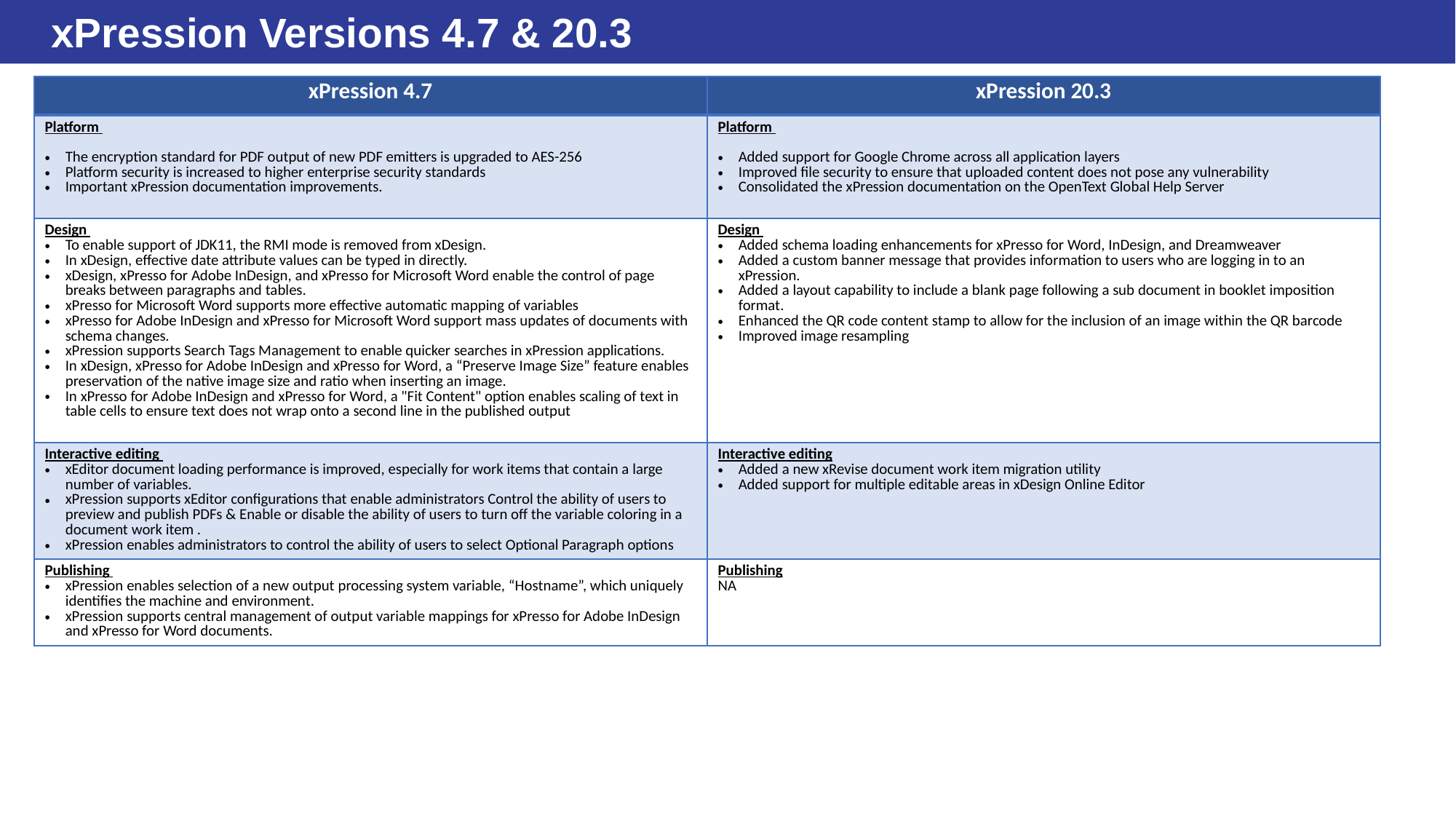

xPression Versions 4.7 & 20.3
| xPression 4.7 | xPression 20.3 |
| --- | --- |
| Platform The encryption standard for PDF output of new PDF emitters is upgraded to AES-256 Platform security is increased to higher enterprise security standards Important xPression documentation improvements. | Platform Added support for Google Chrome across all application layers Improved file security to ensure that uploaded content does not pose any vulnerability Consolidated the xPression documentation on the OpenText Global Help Server |
| Design To enable support of JDK11, the RMI mode is removed from xDesign. In xDesign, effective date attribute values can be typed in directly. xDesign, xPresso for Adobe InDesign, and xPresso for Microsoft Word enable the control of page breaks between paragraphs and tables. xPresso for Microsoft Word supports more effective automatic mapping of variables xPresso for Adobe InDesign and xPresso for Microsoft Word support mass updates of documents with schema changes. xPression supports Search Tags Management to enable quicker searches in xPression applications. In xDesign, xPresso for Adobe InDesign and xPresso for Word, a “Preserve Image Size” feature enables preservation of the native image size and ratio when inserting an image. In xPresso for Adobe InDesign and xPresso for Word, a "Fit Content" option enables scaling of text in table cells to ensure text does not wrap onto a second line in the published output | Design Added schema loading enhancements for xPresso for Word, InDesign, and Dreamweaver Added a custom banner message that provides information to users who are logging in to an xPression. Added a layout capability to include a blank page following a sub document in booklet imposition format. Enhanced the QR code content stamp to allow for the inclusion of an image within the QR barcode Improved image resampling |
| Interactive editing xEditor document loading performance is improved, especially for work items that contain a large number of variables. xPression supports xEditor configurations that enable administrators Control the ability of users to preview and publish PDFs & Enable or disable the ability of users to turn off the variable coloring in a document work item . xPression enables administrators to control the ability of users to select Optional Paragraph options | Interactive editing Added a new xRevise document work item migration utility Added support for multiple editable areas in xDesign Online Editor |
| Publishing xPression enables selection of a new output processing system variable, “Hostname”, which uniquely identifies the machine and environment. xPression supports central management of output variable mappings for xPresso for Adobe InDesign and xPresso for Word documents. | Publishing NA |